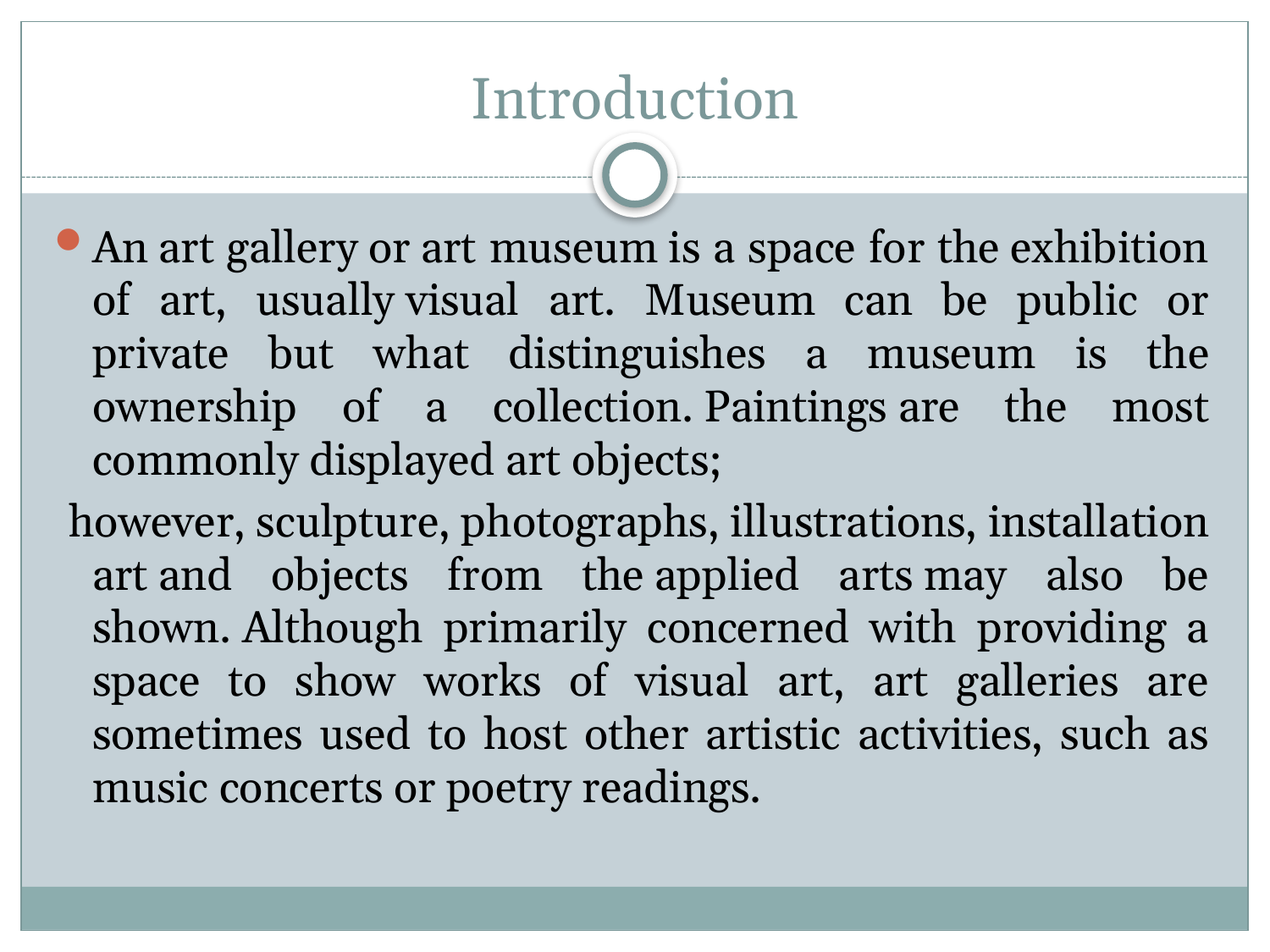

# Introduction
An art gallery or art museum is a space for the exhibition of art, usually visual art. Museum can be public or private but what distinguishes a museum is the ownership of a collection. Paintings are the most commonly displayed art objects;
 however, sculpture, photographs, illustrations, installation art and objects from the applied arts may also be shown. Although primarily concerned with providing a space to show works of visual art, art galleries are sometimes used to host other artistic activities, such as music concerts or poetry readings.